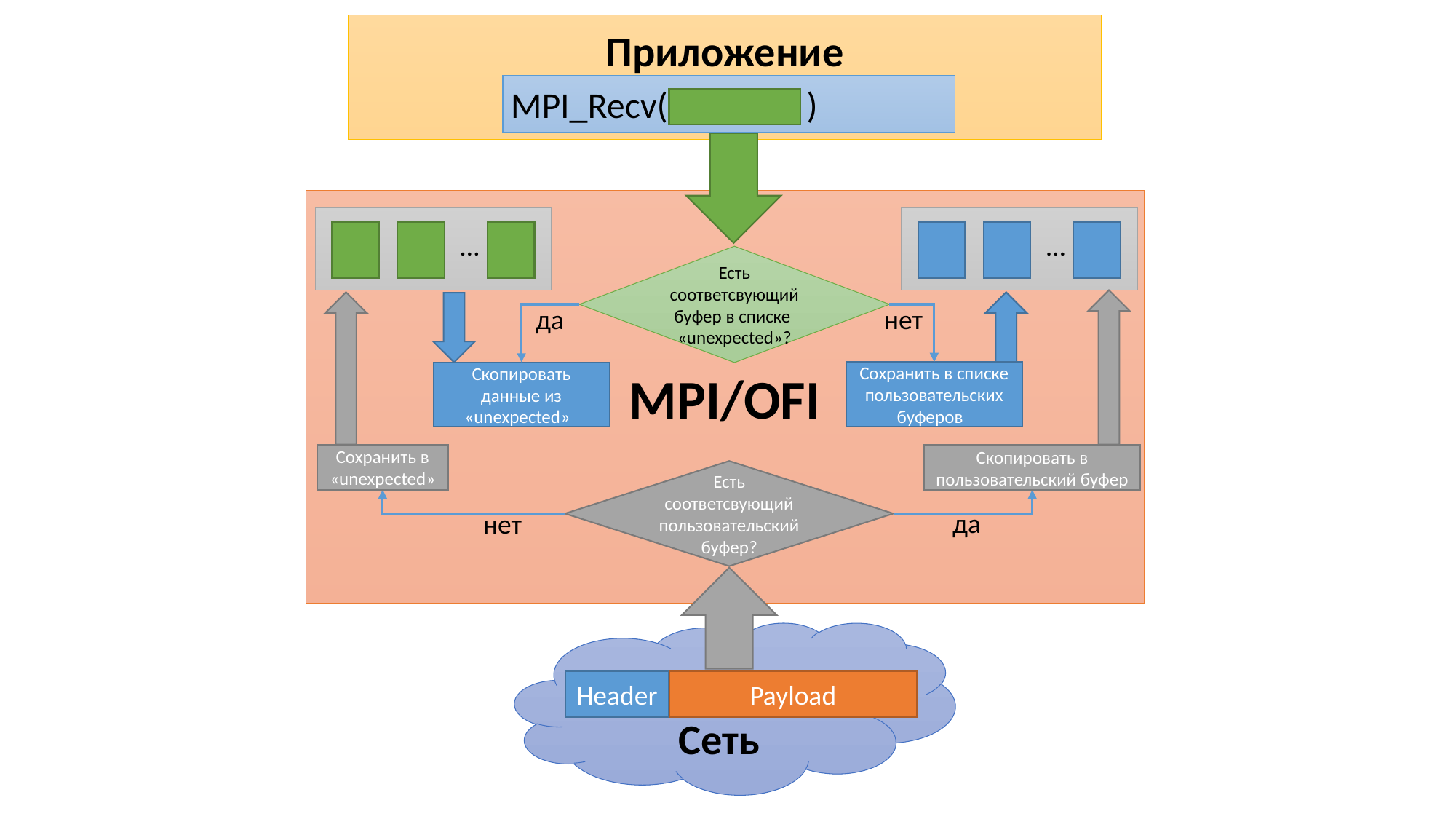

Приложение
MPI_Recv(                 )

MPI/OFI

…

…
Есть соответсвующий буфер в списке
«unexpected»?

нет
да
Сохранить в списке пользовательских буферов
Скопировать данные из «unexpected»
Сохранить в «unexpected»
Скопировать в пользовательский буфер
Есть соответсвующий
пользовательский буфер?
да
нет

Сеть
Header
Payload